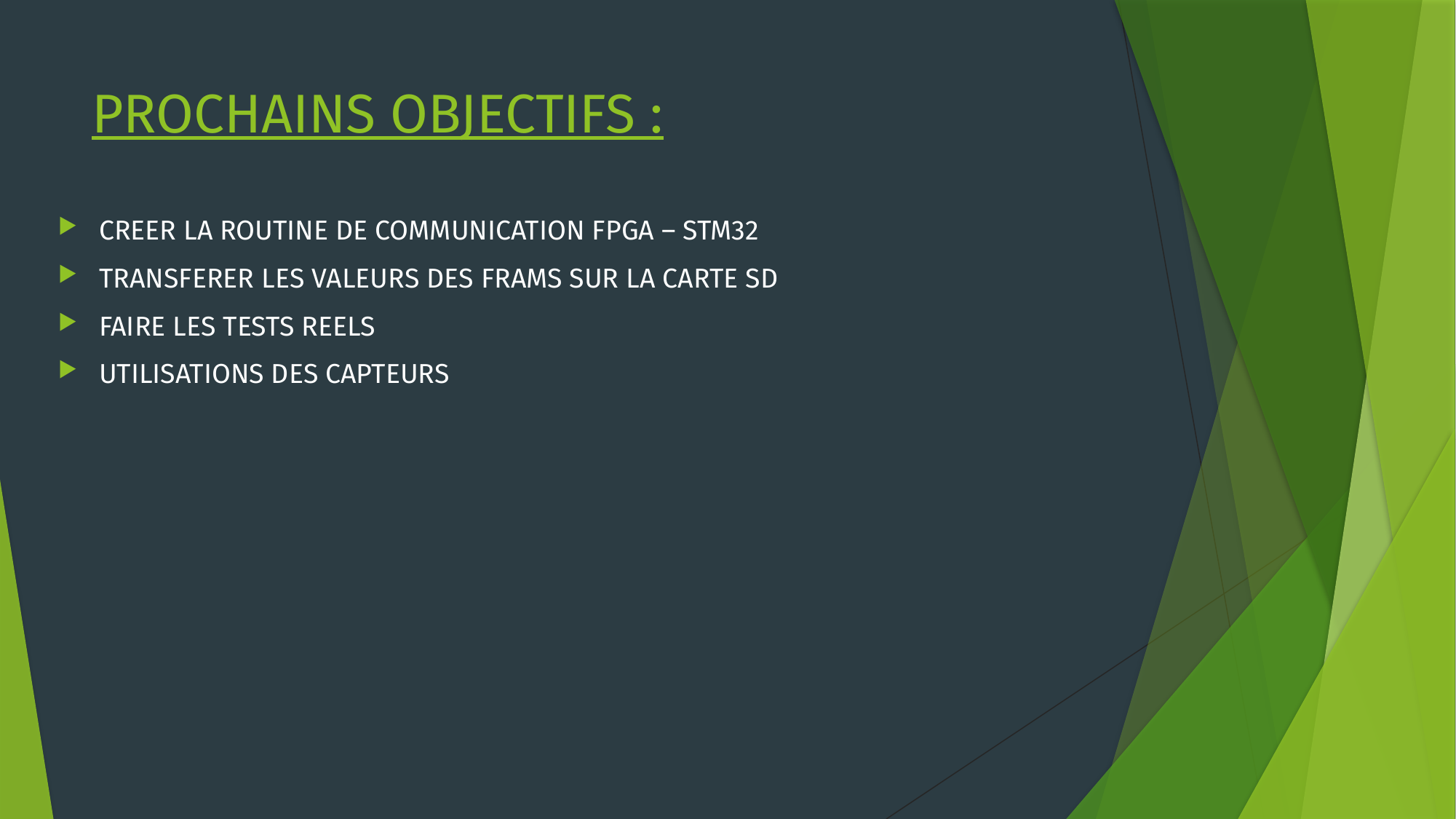

# PROCHAINS OBJECTIFS :
CREER LA ROUTINE DE COMMUNICATION FPGA – STM32
TRANSFERER LES VALEURS DES FRAMS SUR LA CARTE SD
FAIRE LES TESTS REELS
UTILISATIONS DES CAPTEURS